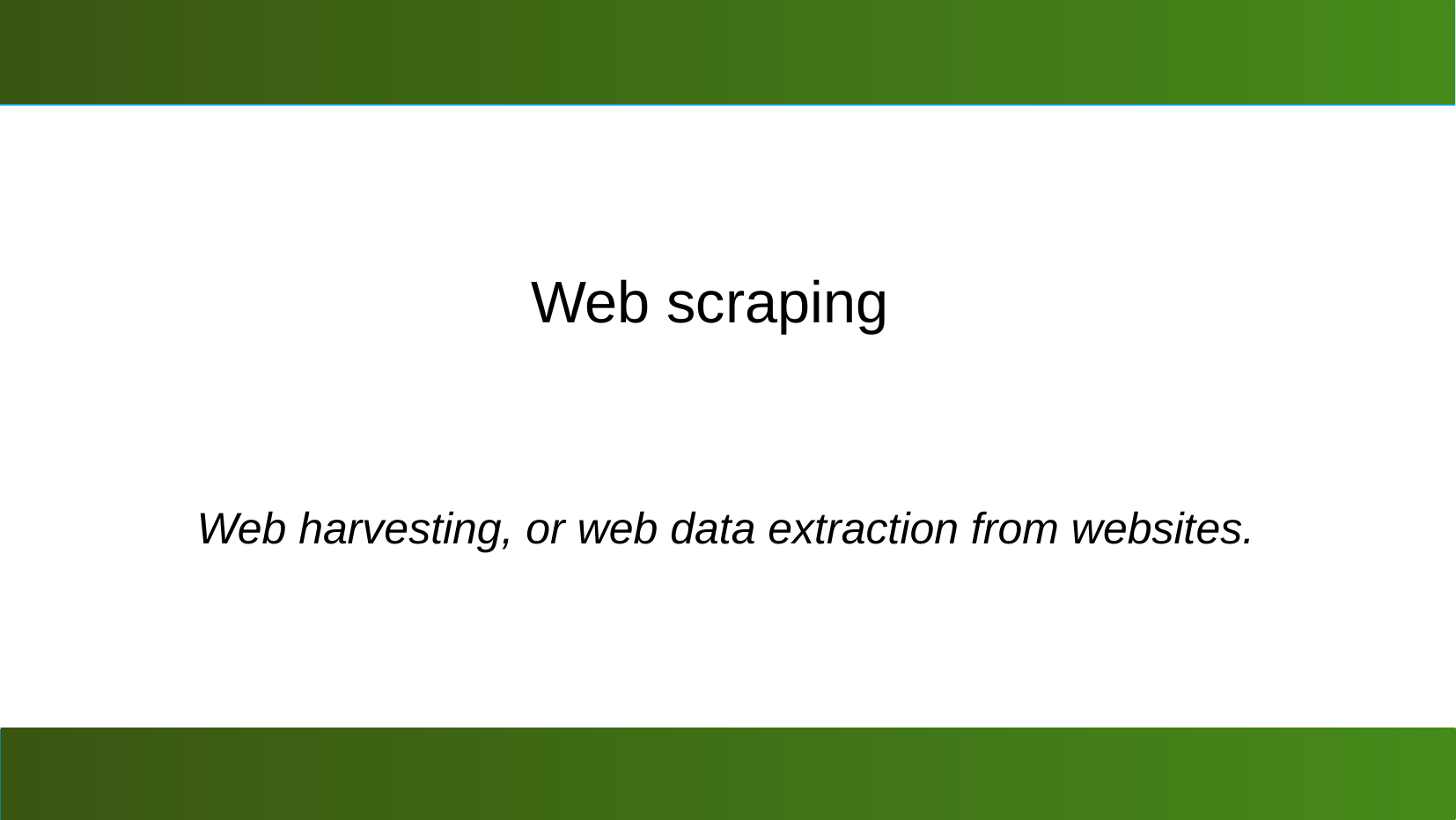

Web scraping
Web harvesting, or web data extraction from websites.